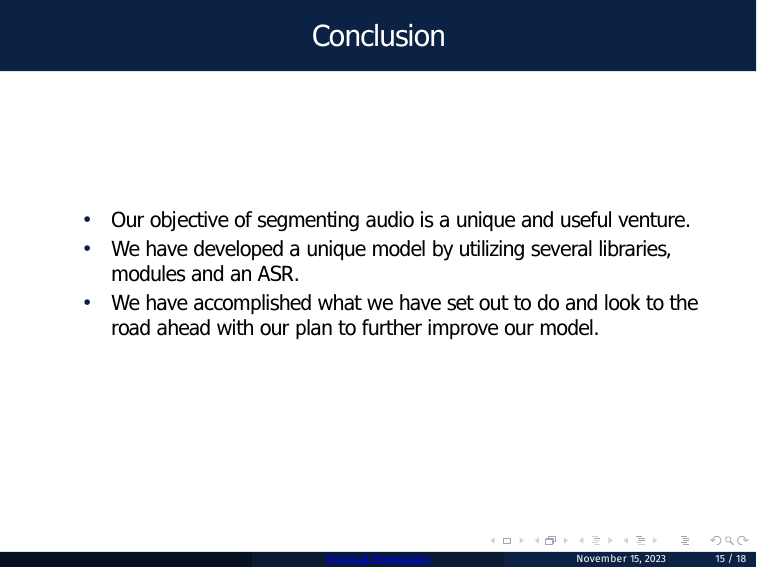

# Conclusion

Our objective of segmenting audio is a unique and useful venture.
We have developed a unique model by utilizing several libraries, modules and an ASR.
We have accomplished what we have set out to do and look to the road ahead with our plan to further improve our model.

Technical Presentation
November 15, 2023
15 / 18